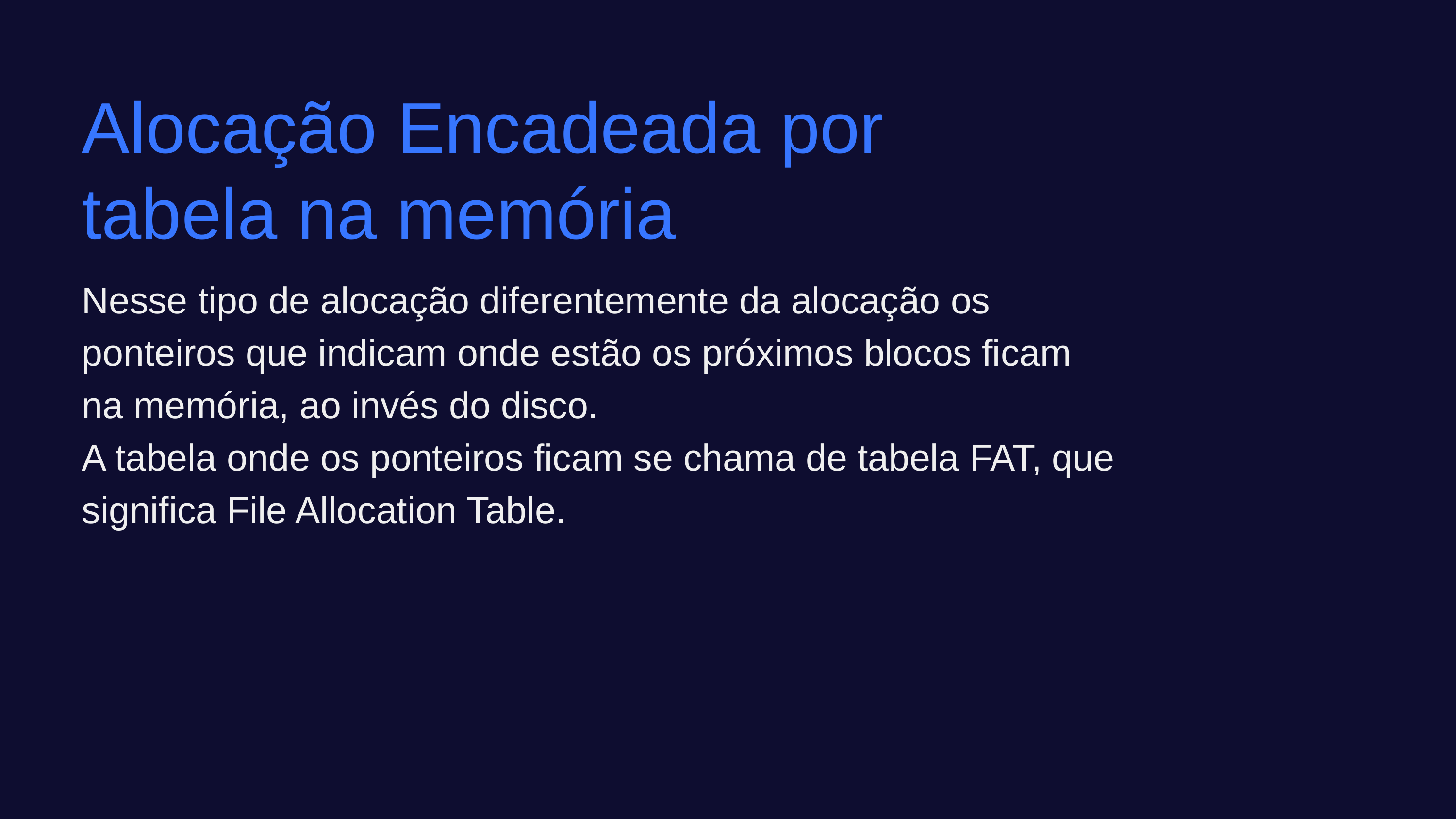

Alocação Encadeada por tabela na memória
Nesse tipo de alocação diferentemente da alocação os ponteiros que indicam onde estão os próximos blocos ficam na memória, ao invés do disco.
A tabela onde os ponteiros ficam se chama de tabela FAT, que significa File Allocation Table.